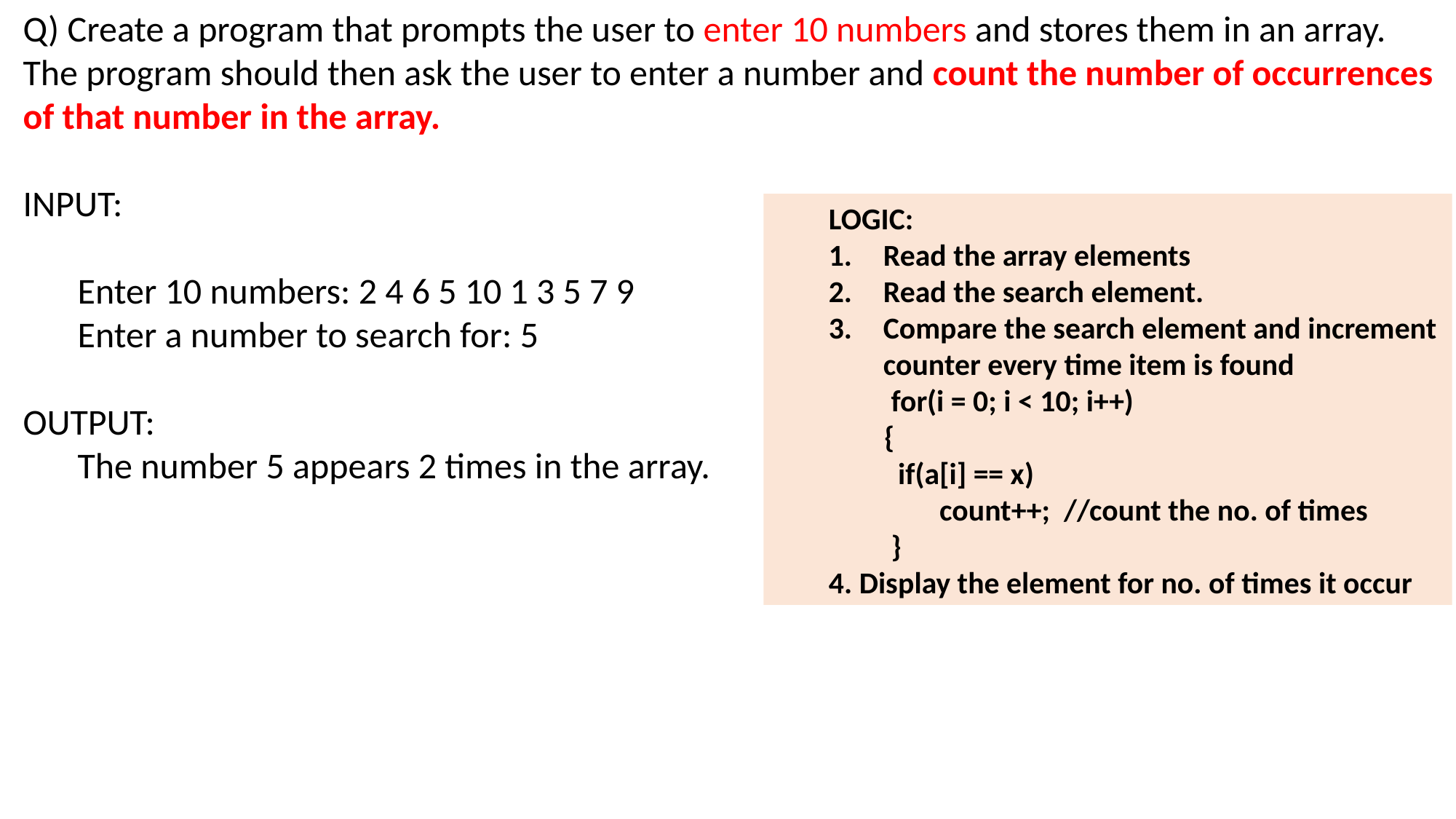

Q) Create a program that prompts the user to enter 10 numbers and stores them in an array. The program should then ask the user to enter a number and count the number of occurrences of that number in the array.

INPUT:

Enter 10 numbers: 2 4 6 5 10 1 3 5 7 9
Enter a number to search for: 5

OUTPUT:
The number 5 appears 2 times in the array.
LOGIC:
Read the array elements
Read the search element.
Compare the search element and increment counter every time item is found
         for(i = 0; i < 10; i++)
        {
          if(a[i] == x)
                count++;  //count the no. of times
         }
4. Display the element for no. of times it occur